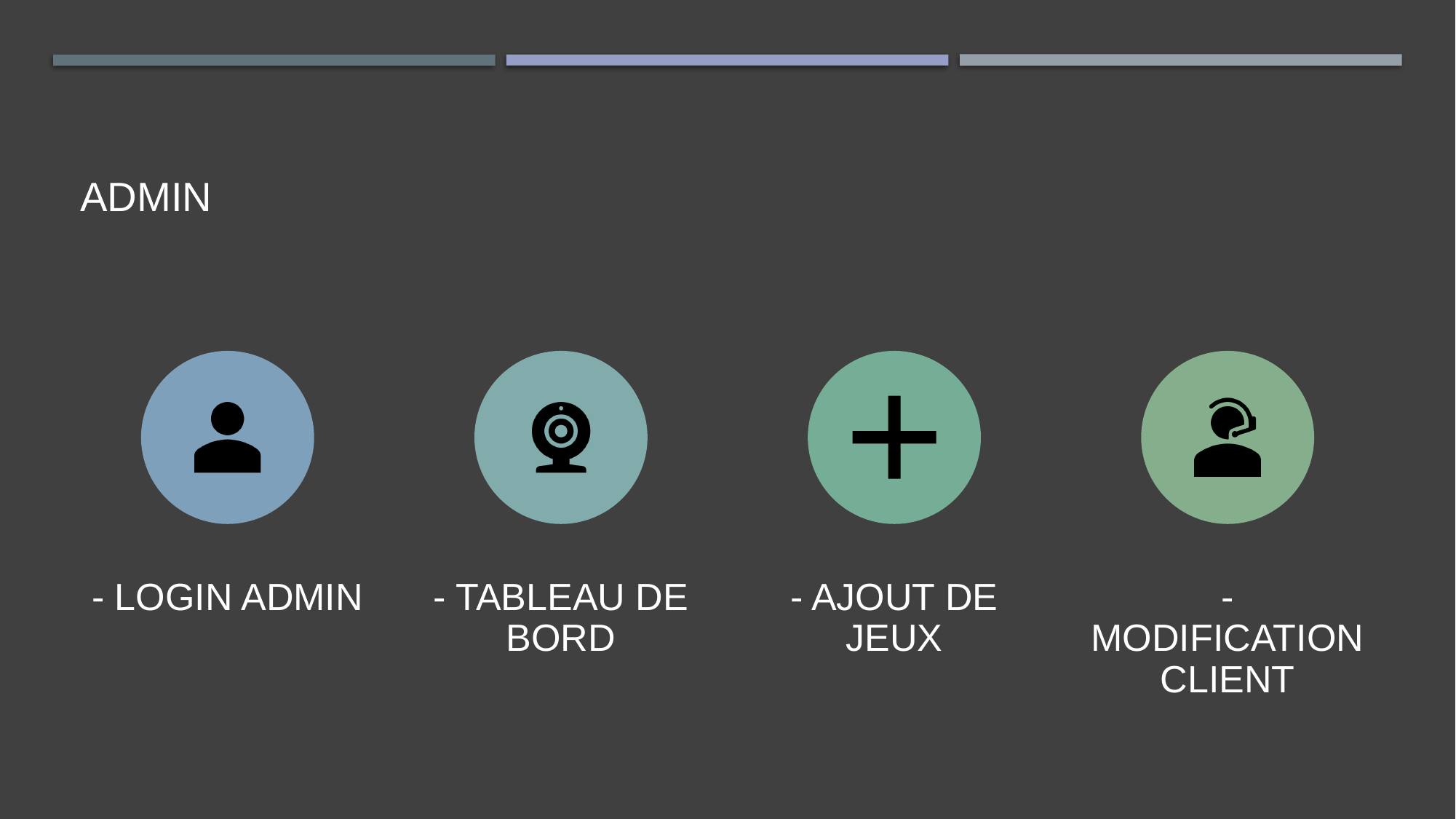

# Admin
- Login admin
- Tableau de bord
- Ajout de jeux
- Modification client